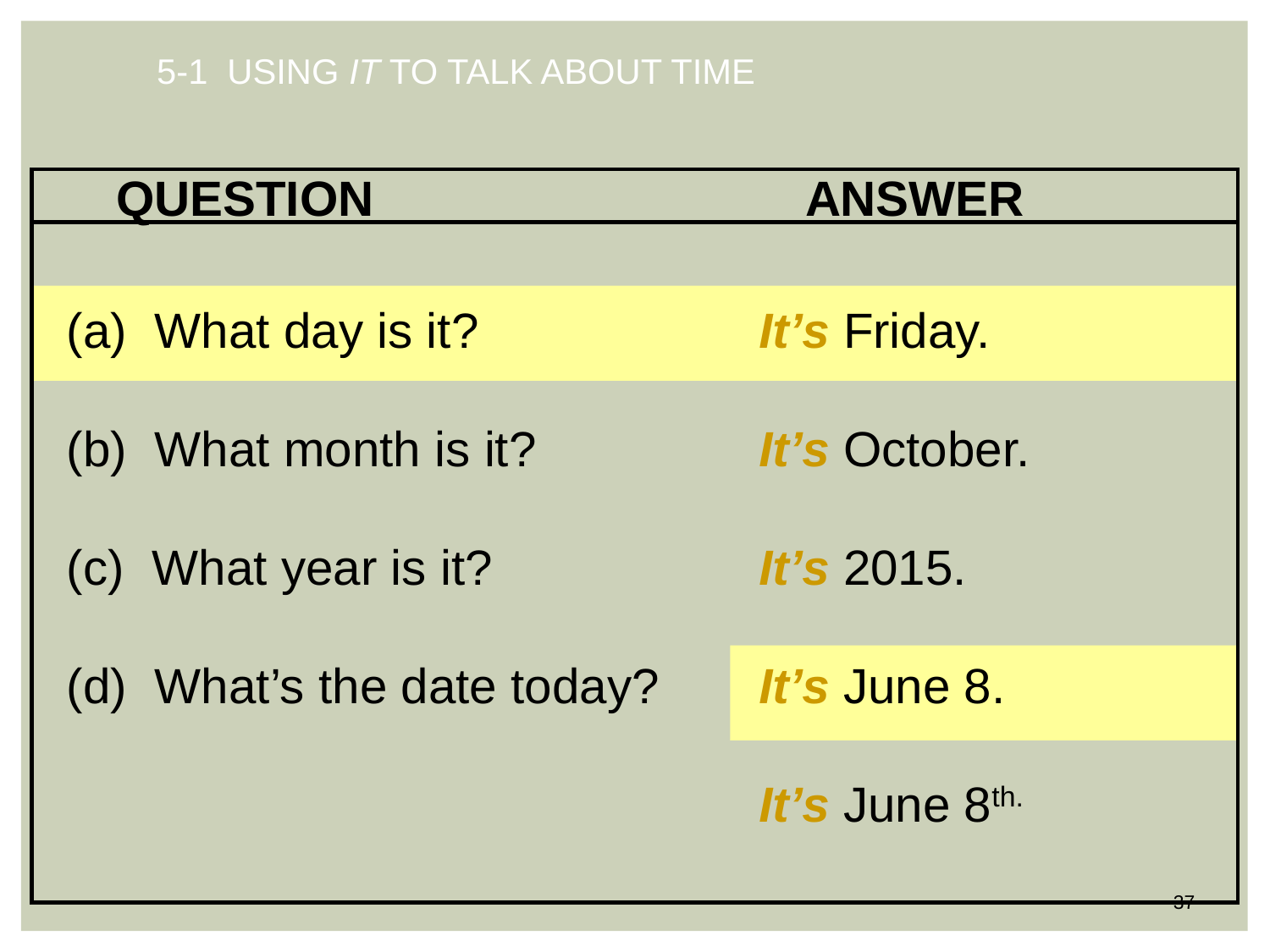

5-1  USING IT TO TALK ABOUT TIME
QUESTION
ANSWER

(a)  What day is it?

(b)  What month is it?

(c)  What year is it?

(d)  What’s the date today?

It’s Friday.

It’s October.

It’s 2015.

It’s June 8.

It’s June 8th.

37